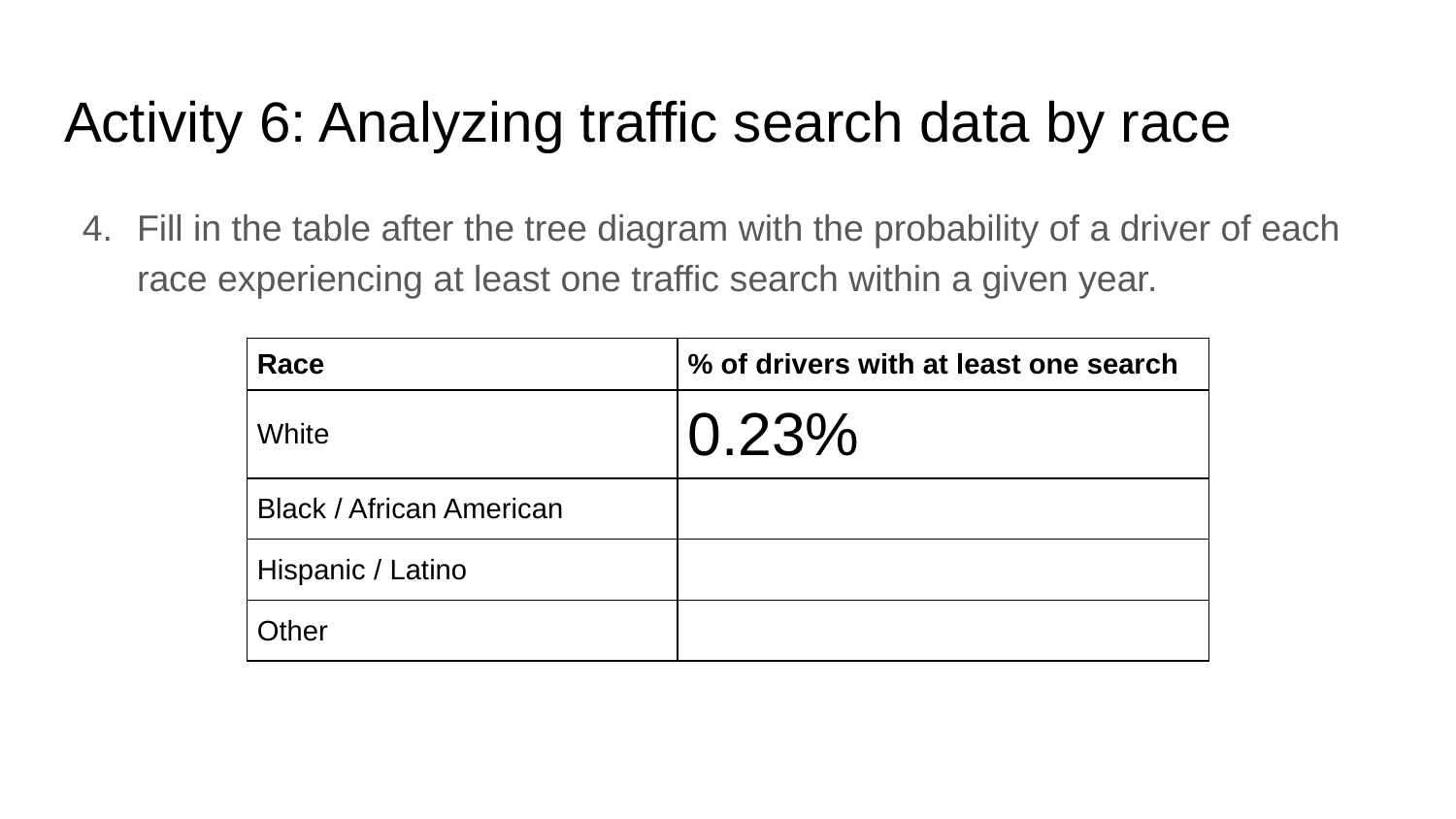

# Activity 6: Analyzing traffic search data by race
Fill in the table after the tree diagram with the probability of a driver of each race experiencing at least one traffic search within a given year.

| Race | % of drivers with at least one search |
| --- | --- |
| White | 0.23% |
| Black / African American |  |
| Hispanic / Latino |  |
| Other |  |